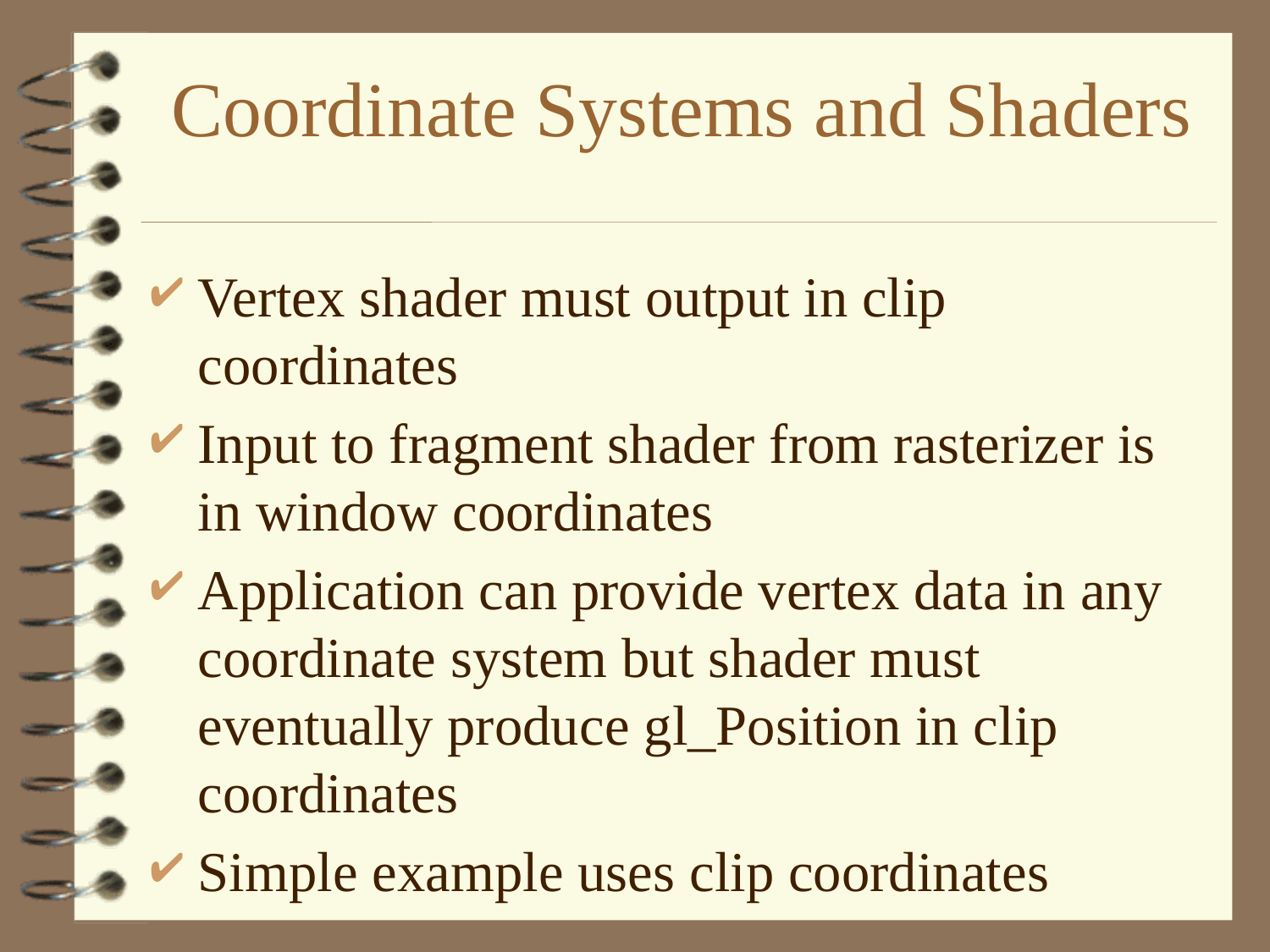

# Coordinate Systems and Shaders
Vertex shader must output in clip coordinates
Input to fragment shader from rasterizer is in window coordinates
Application can provide vertex data in any coordinate system but shader must eventually produce gl_Position in clip coordinates
Simple example uses clip coordinates